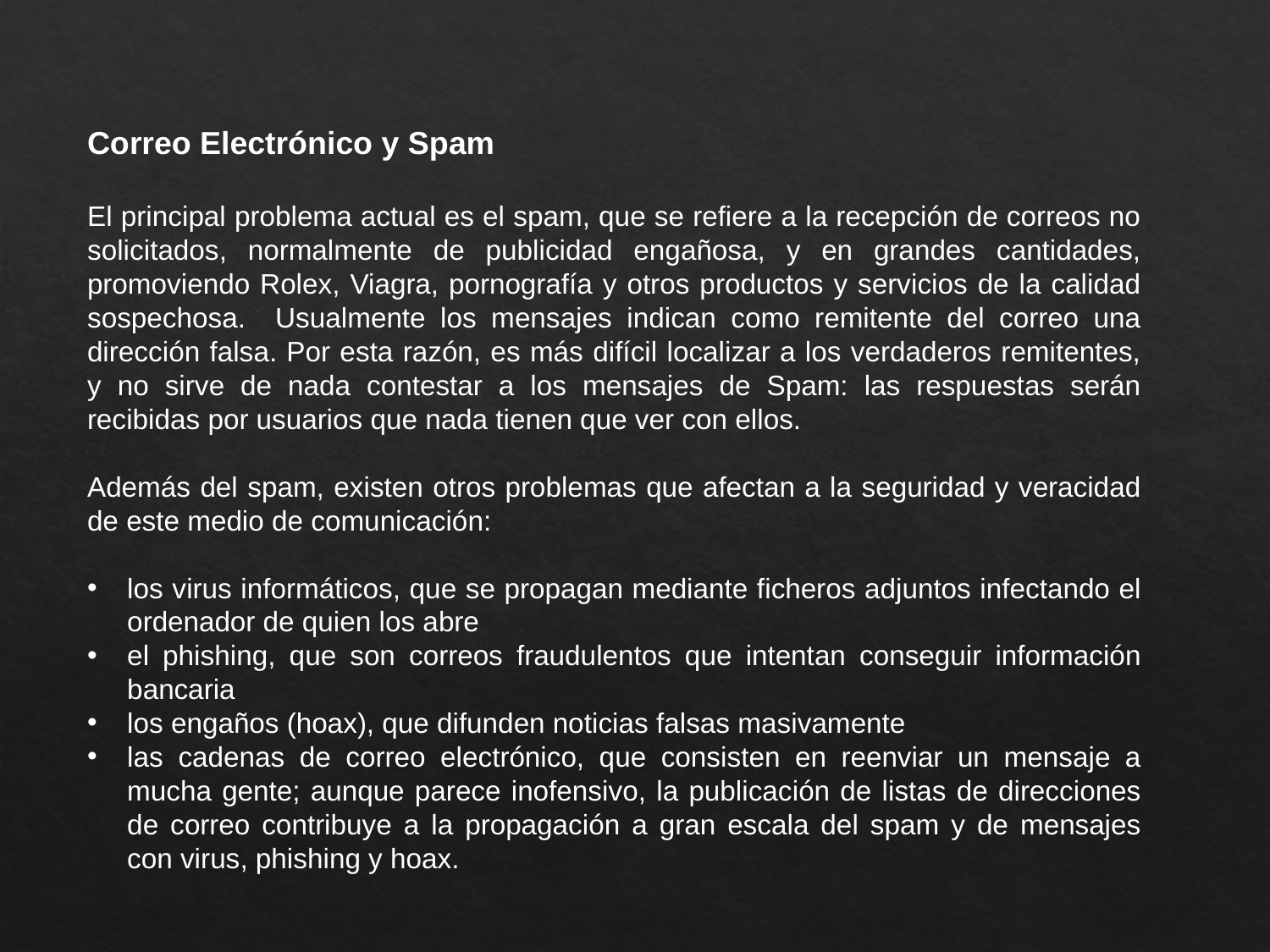

Correo Electrónico y Spam

El principal problema actual es el spam, que se refiere a la recepción de correos no solicitados, normalmente de publicidad engañosa, y en grandes cantidades, promoviendo Rolex, Viagra, pornografía y otros productos y servicios de la calidad sospechosa.  Usualmente los mensajes indican como remitente del correo una dirección falsa. Por esta razón, es más difícil localizar a los verdaderos remitentes, y no sirve de nada contestar a los mensajes de Spam: las respuestas serán recibidas por usuarios que nada tienen que ver con ellos.

Además del spam, existen otros problemas que afectan a la seguridad y veracidad de este medio de comunicación:

los virus informáticos, que se propagan mediante ficheros adjuntos infectando el ordenador de quien los abre
el phishing, que son correos fraudulentos que intentan conseguir información bancaria
los engaños (hoax), que difunden noticias falsas masivamente
las cadenas de correo electrónico, que consisten en reenviar un mensaje a mucha gente; aunque parece inofensivo, la publicación de listas de direcciones de correo contribuye a la propagación a gran escala del spam y de mensajes con virus, phishing y hoax.